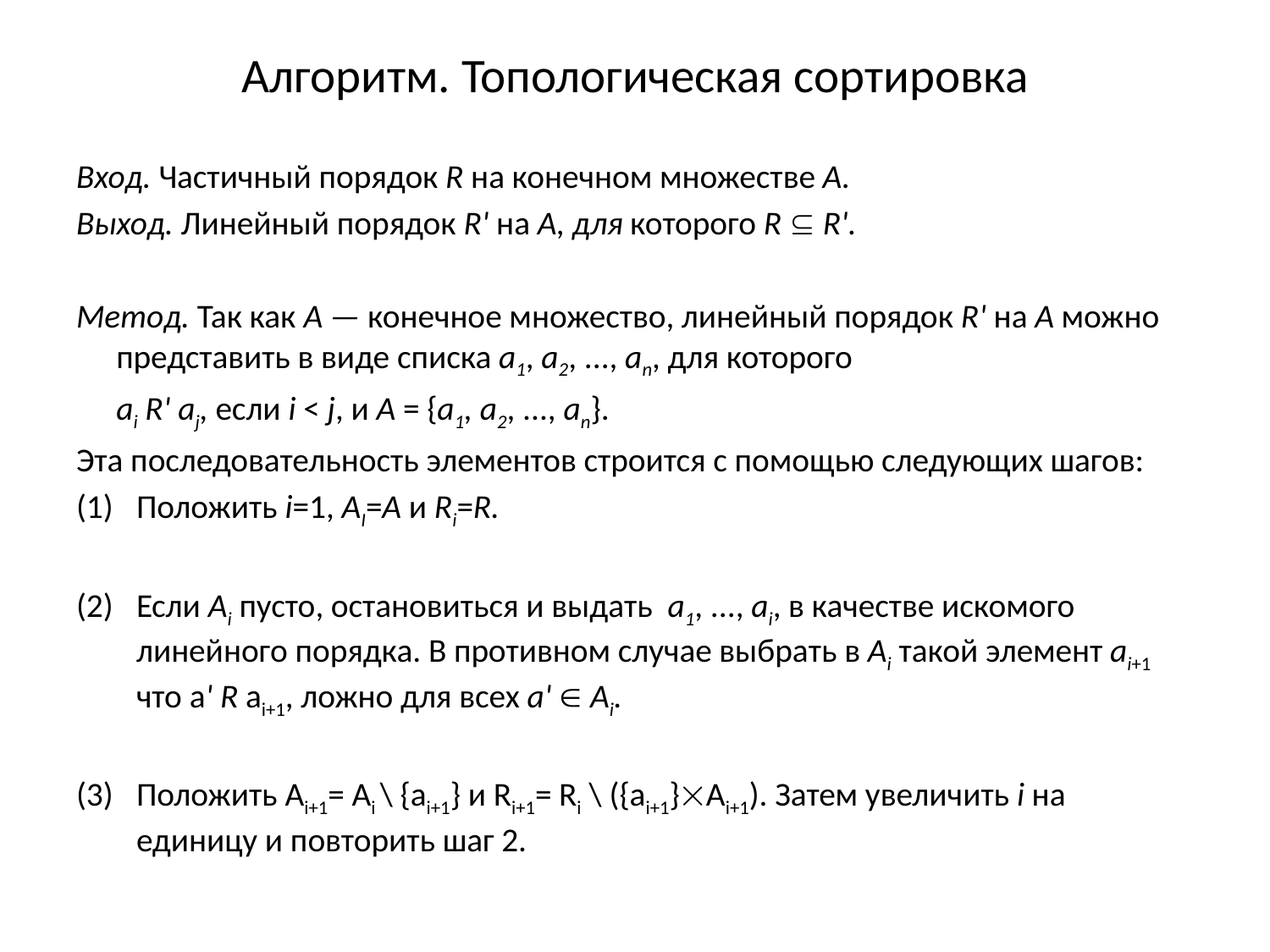

# Алгоритм. Топологическая сортировка
Вход. Частичный порядок R на конечном множестве А.
Выход. Линейный порядок R' на А, для которого R ⊆ R'.

Метод. Так как А — конечное множество, линейный порядок R' на А можно представить в виде списка a1, a2, ..., аn, для которого
	ai R' aj, если i < j, и А = {а1, a2, ..., аn}.
Эта последовательность элементов строится с помощью следующих шагов:
Положить i=1, Аi=А и Ri=R.

Если Ai пусто, остановиться и выдать  a1, ..., аi, в качестве искомого линейного порядка. В противном случае выбрать в Аi такой элемент аi+1 что a' R аi+1, ложно для всех a' ∈ Ai.

Положить Ai+1= Ai \ {аi+1} и Ri+1= Ri \ ({ai+1}×Ai+1). Затем увеличить i на единицу и повторить шаг 2.